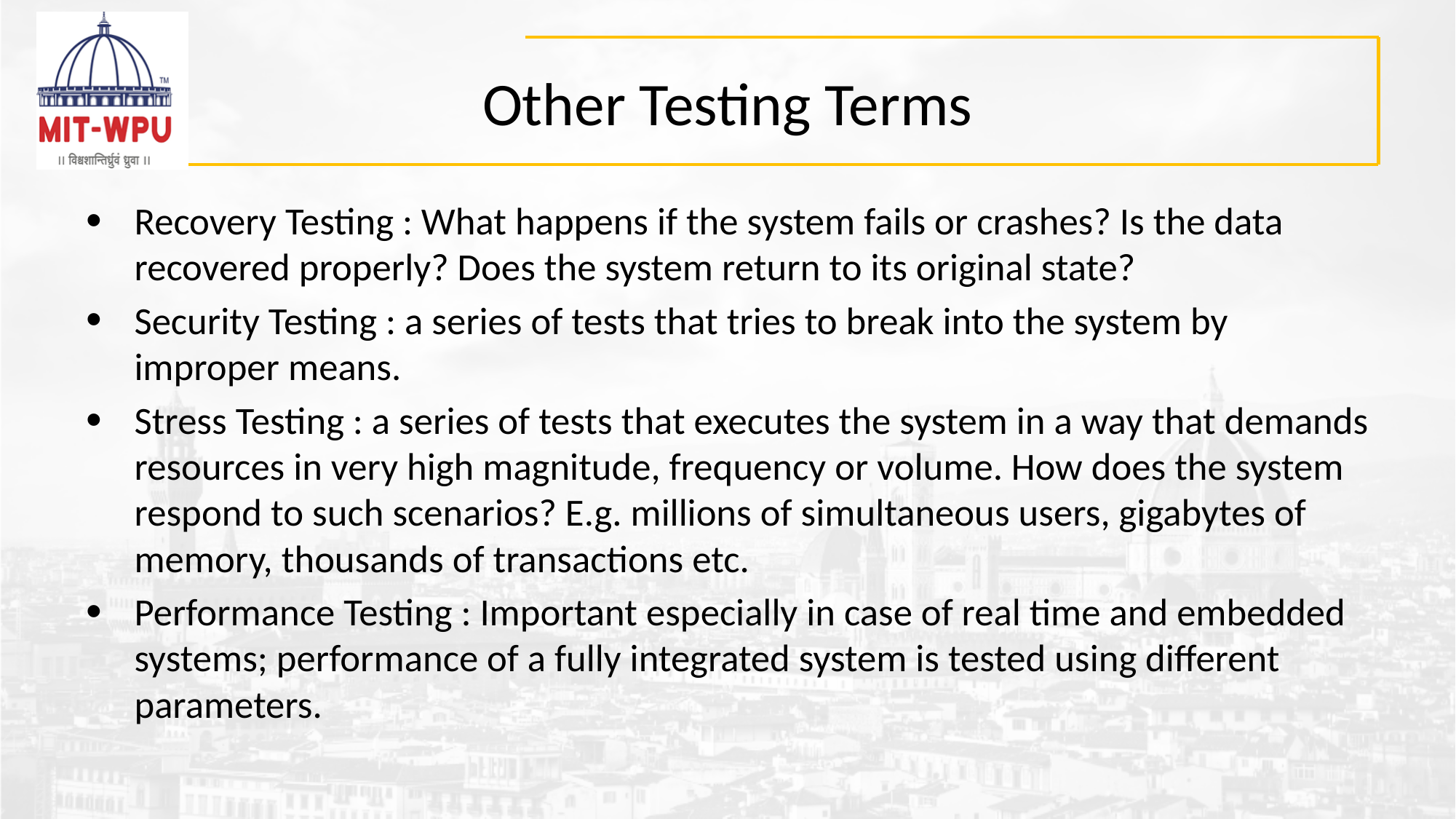

# Other Testing Terms
Recovery Testing : What happens if the system fails or crashes? Is the data recovered properly? Does the system return to its original state?
Security Testing : a series of tests that tries to break into the system by improper means.
Stress Testing : a series of tests that executes the system in a way that demands resources in very high magnitude, frequency or volume. How does the system respond to such scenarios? E.g. millions of simultaneous users, gigabytes of memory, thousands of transactions etc.
Performance Testing : Important especially in case of real time and embedded systems; performance of a fully integrated system is tested using different parameters.